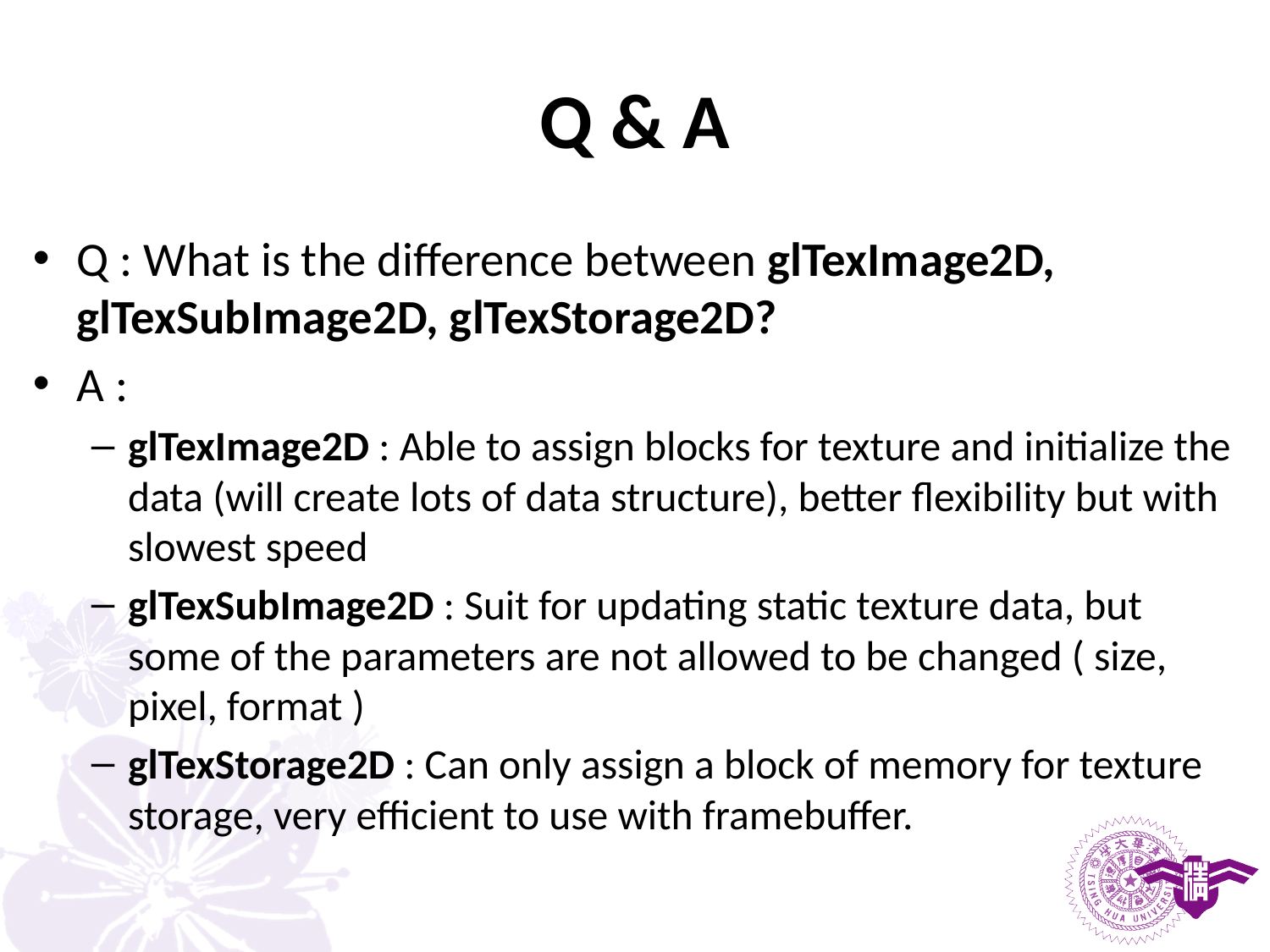

# Q & A
Q : What is the difference between glTexImage2D, glTexSubImage2D, glTexStorage2D?
A :
glTexImage2D : Able to assign blocks for texture and initialize the data (will create lots of data structure), better flexibility but with slowest speed
glTexSubImage2D : Suit for updating static texture data, but some of the parameters are not allowed to be changed ( size, pixel, format )
glTexStorage2D : Can only assign a block of memory for texture storage, very efficient to use with framebuffer.